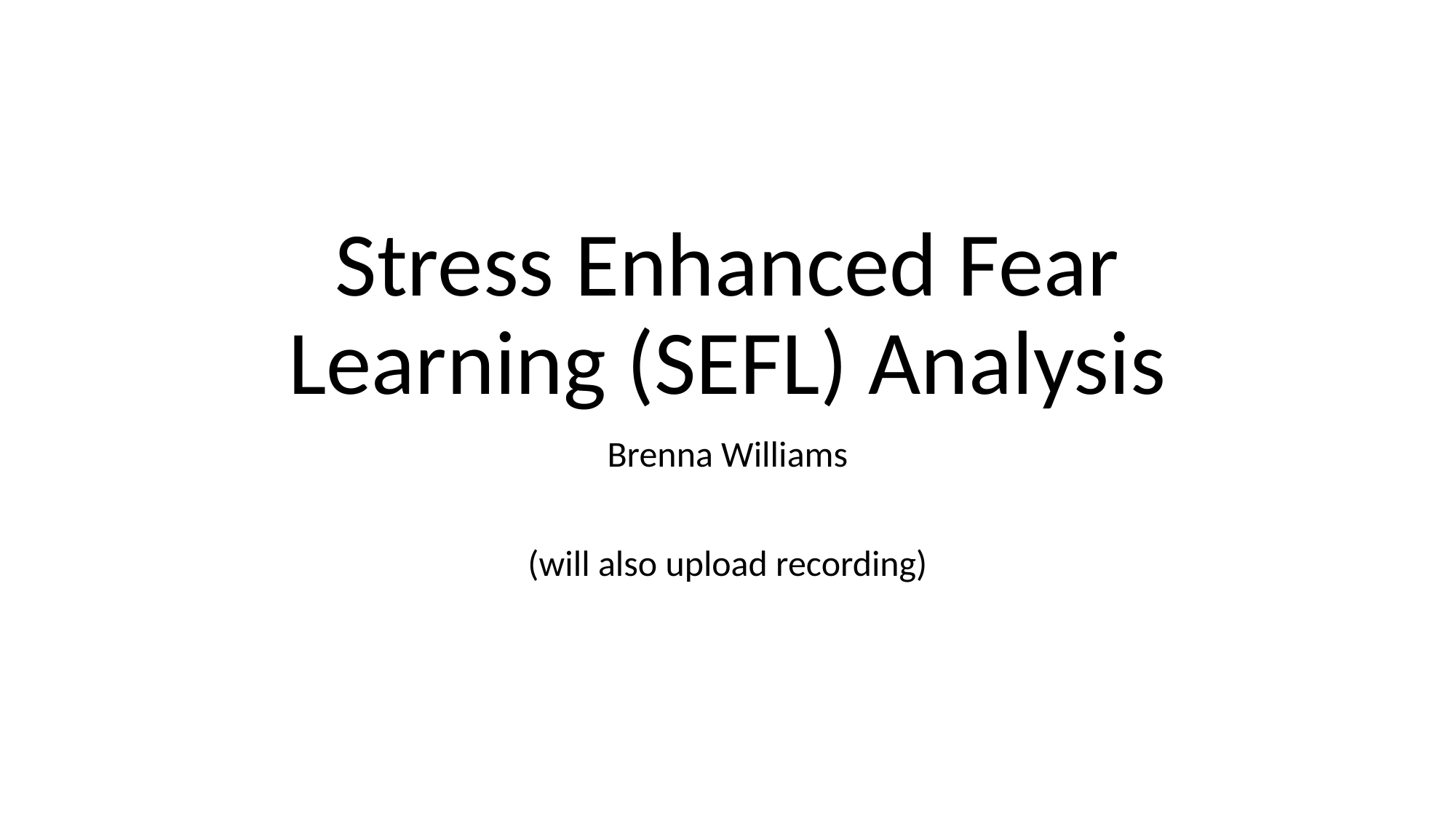

# Stress Enhanced Fear Learning (SEFL) Analysis
Brenna Williams

(will also upload recording)